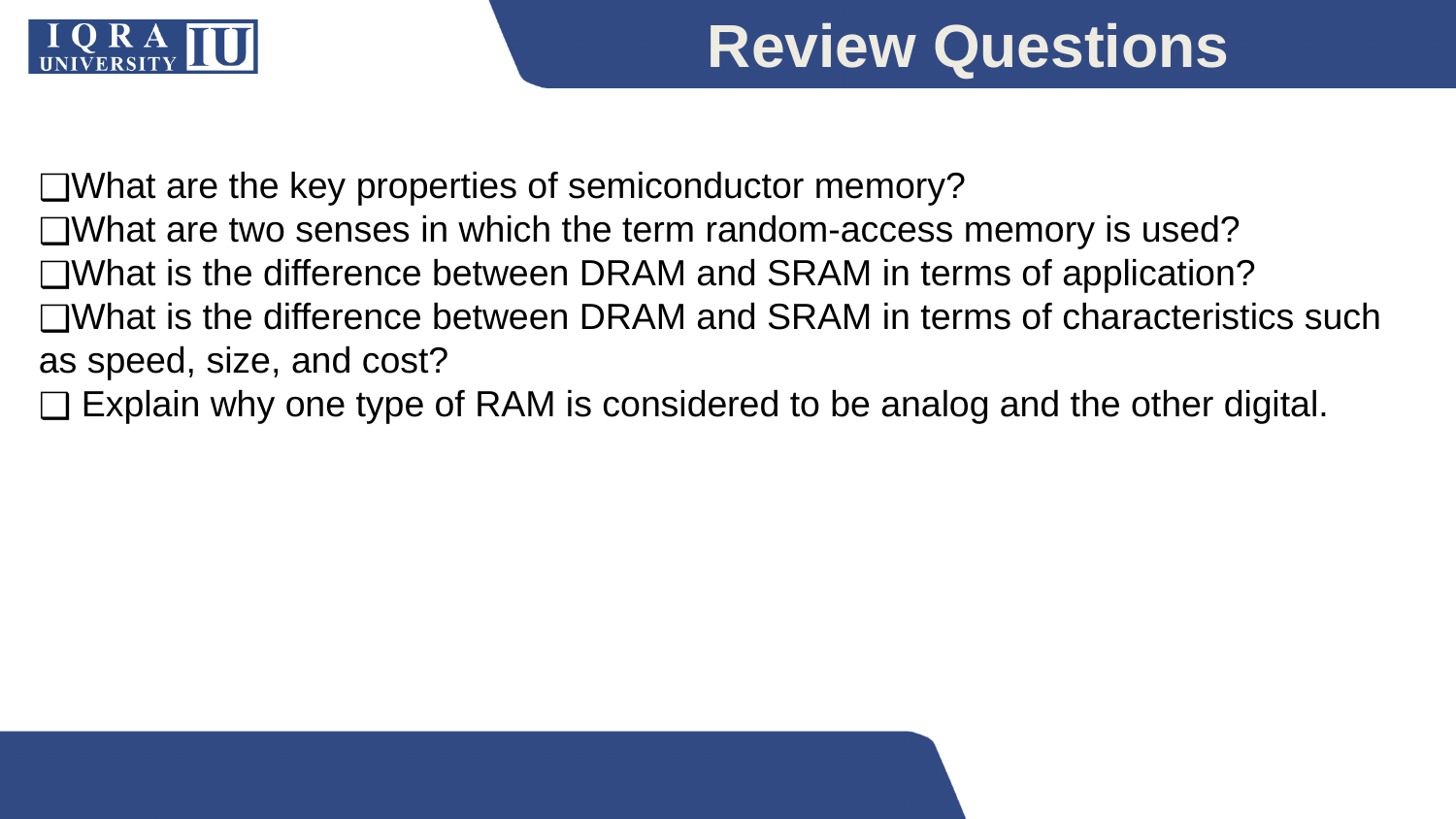

# Review Questions
What are the key properties of semiconductor memory?
What are two senses in which the term random-access memory is used?
What is the difference between DRAM and SRAM in terms of application?
What is the difference between DRAM and SRAM in terms of characteristics such
as speed, size, and cost?
 Explain why one type of RAM is considered to be analog and the other digital.